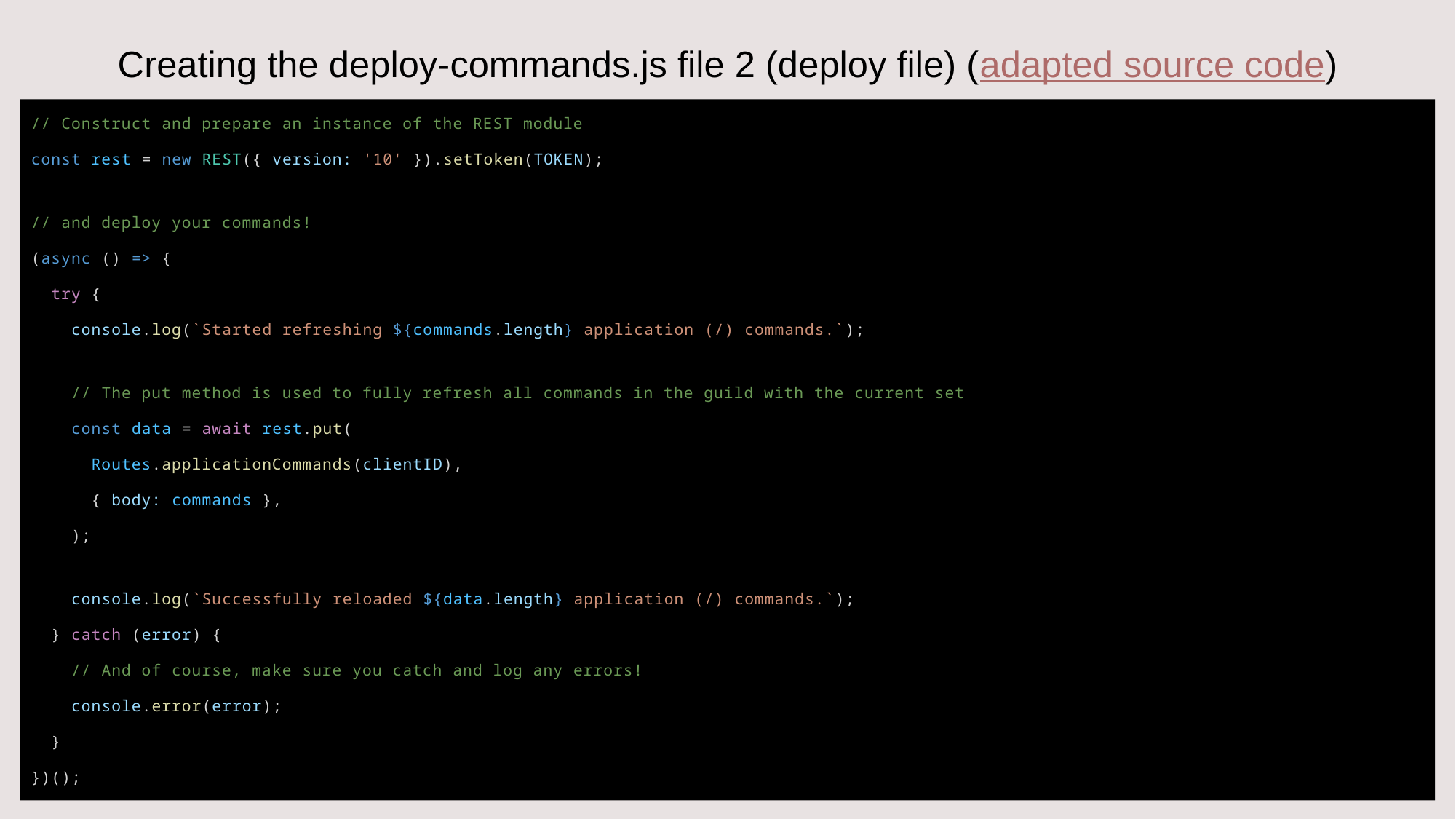

# Creating the deploy-commands.js file 2 (deploy file) (adapted source code)
// Construct and prepare an instance of the REST module
const rest = new REST({ version: '10' }).setToken(TOKEN);
// and deploy your commands!
(async () => {
  try {
    console.log(`Started refreshing ${commands.length} application (/) commands.`);
    // The put method is used to fully refresh all commands in the guild with the current set
    const data = await rest.put(
      Routes.applicationCommands(clientID),
      { body: commands },
    );
    console.log(`Successfully reloaded ${data.length} application (/) commands.`);
  } catch (error) {
    // And of course, make sure you catch and log any errors!
    console.error(error);
  }
})();